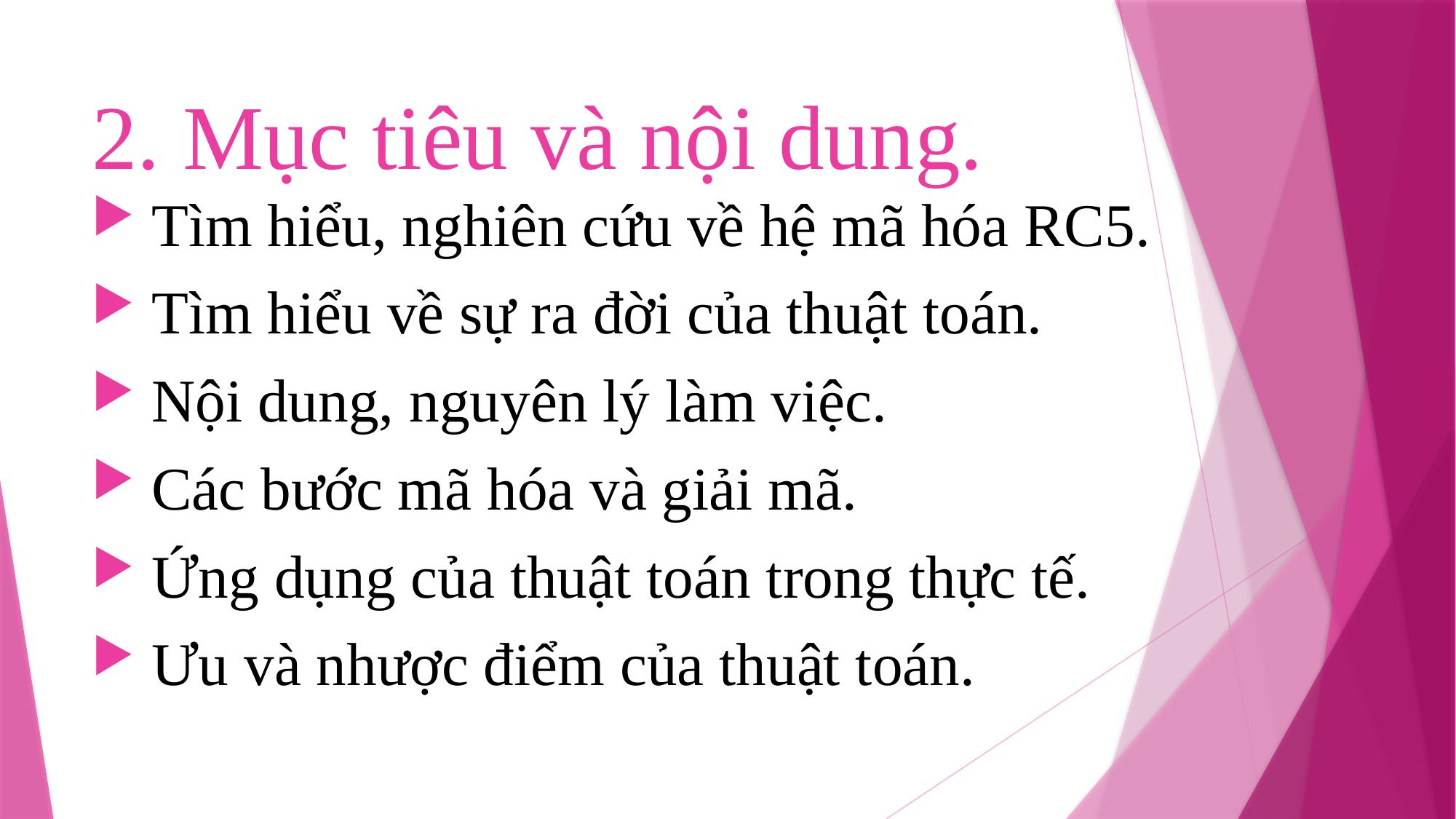

# 2. Mục tiêu và nội dung.
 Tìm hiểu, nghiên cứu về hệ mã hóa RC5.
 Tìm hiểu về sự ra đời của thuật toán.
 Nội dung, nguyên lý làm việc.
 Các bước mã hóa và giải mã.
 Ứng dụng của thuật toán trong thực tế.
 Ưu và nhược điểm của thuật toán.